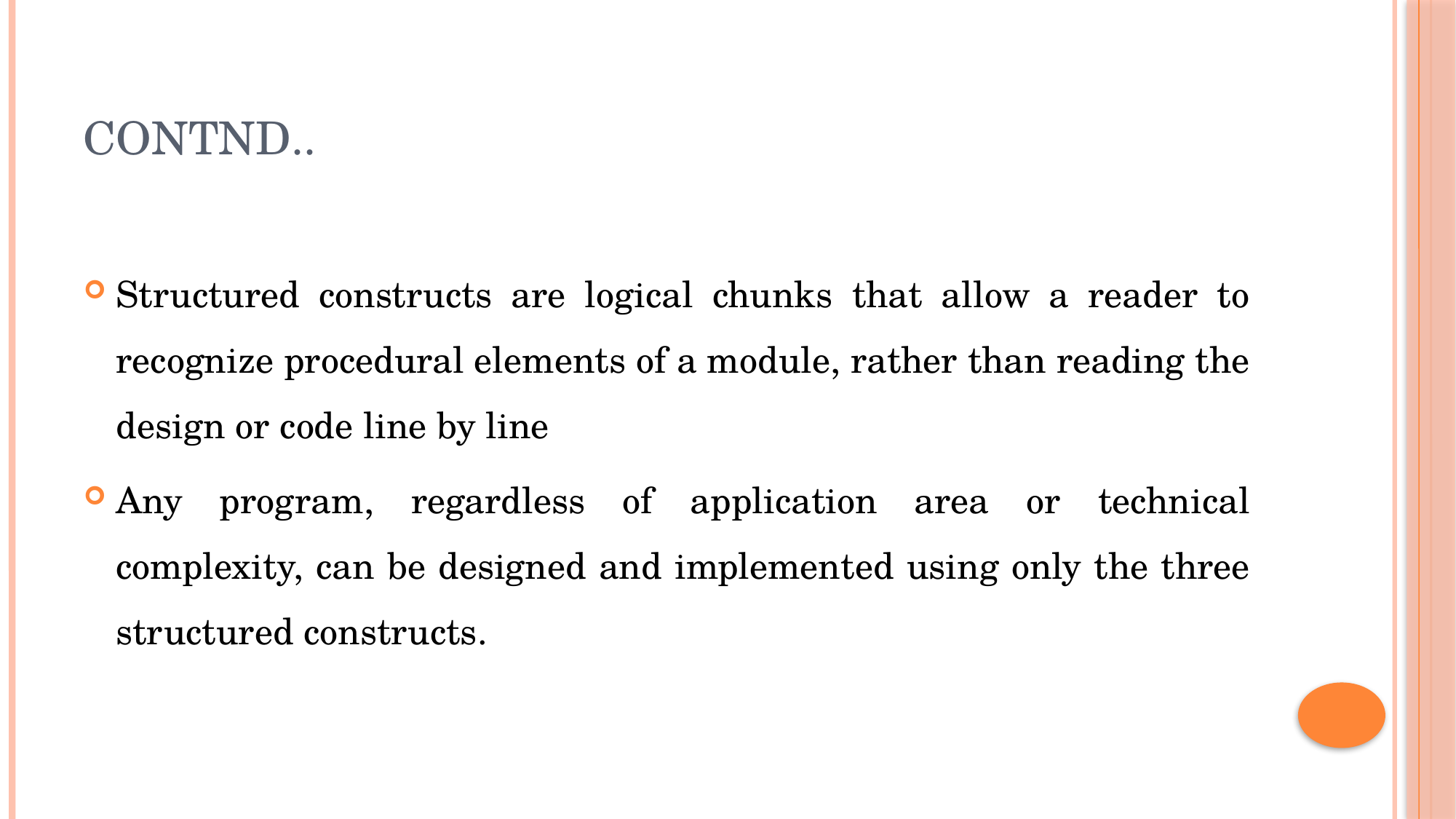

# Contnd..

Structured constructs are logical chunks that allow a reader to recognize procedural elements of a module, rather than reading the design or code line by line
Any program, regardless of application area or technical complexity, can be designed and implemented using only the three structured constructs.